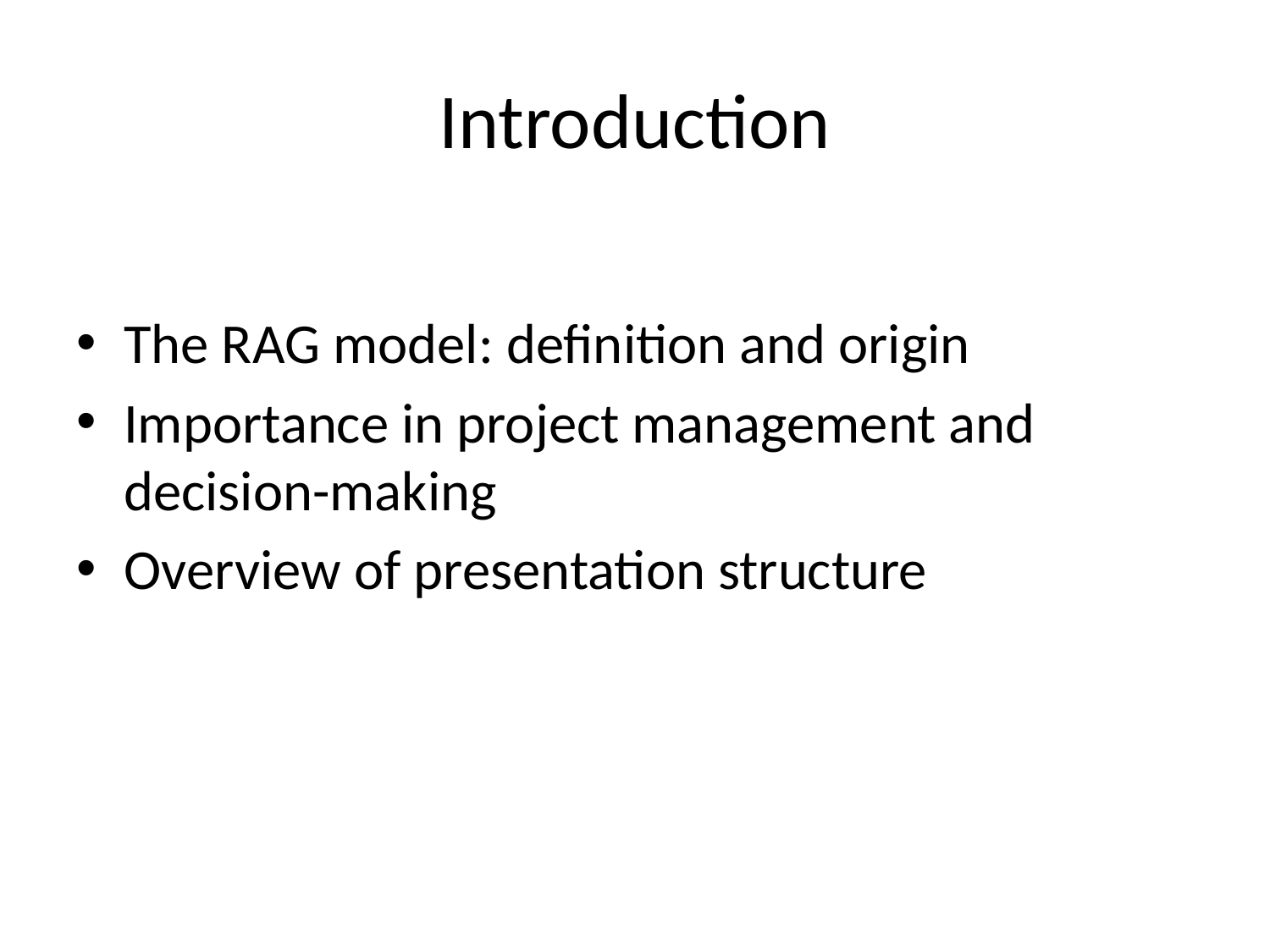

# Introduction

The RAG model: definition and origin
Importance in project management and decision-making
Overview of presentation structure